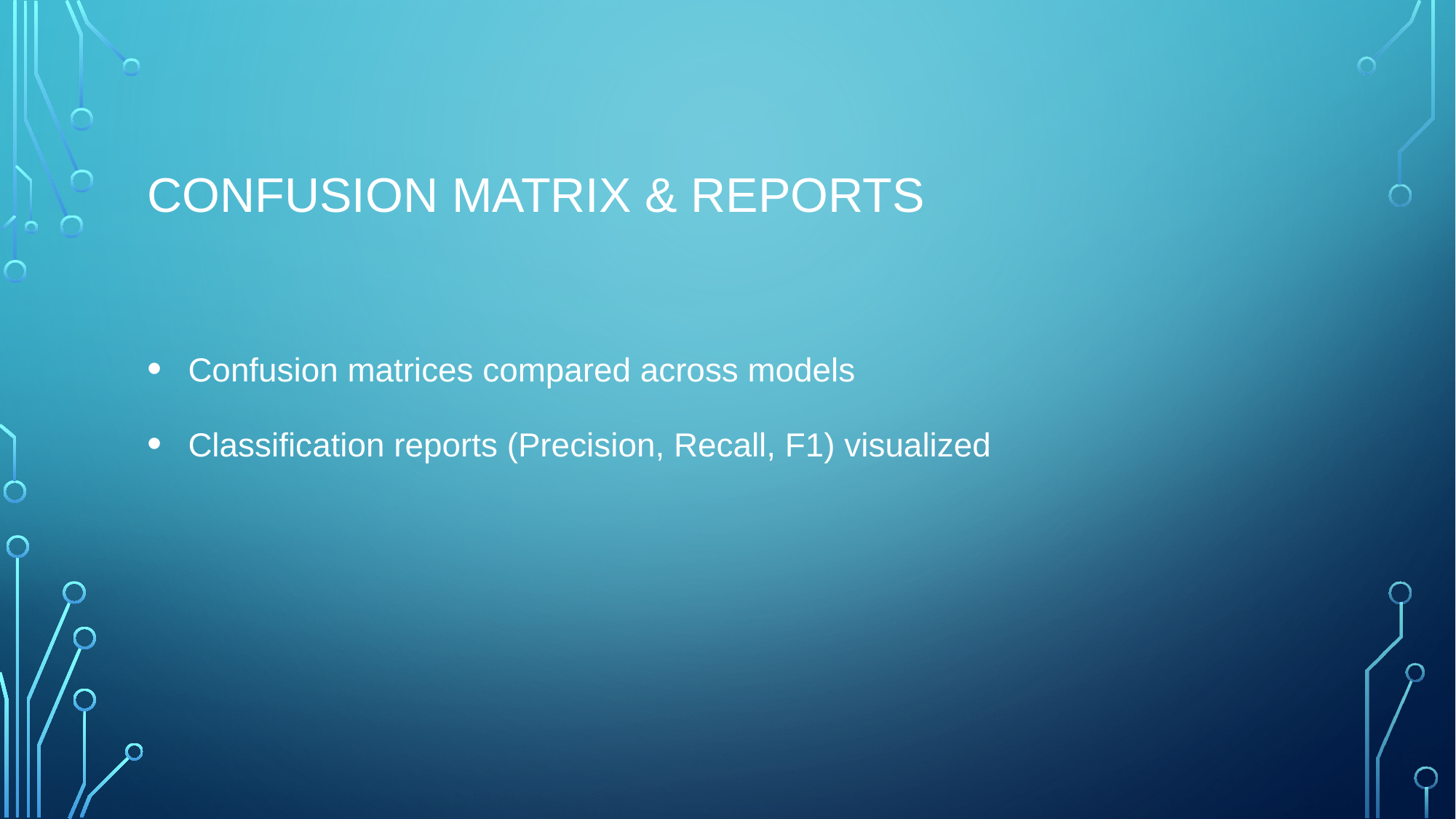

# Confusion Matrix & Reports
Confusion matrices compared across models
Classification reports (Precision, Recall, F1) visualized